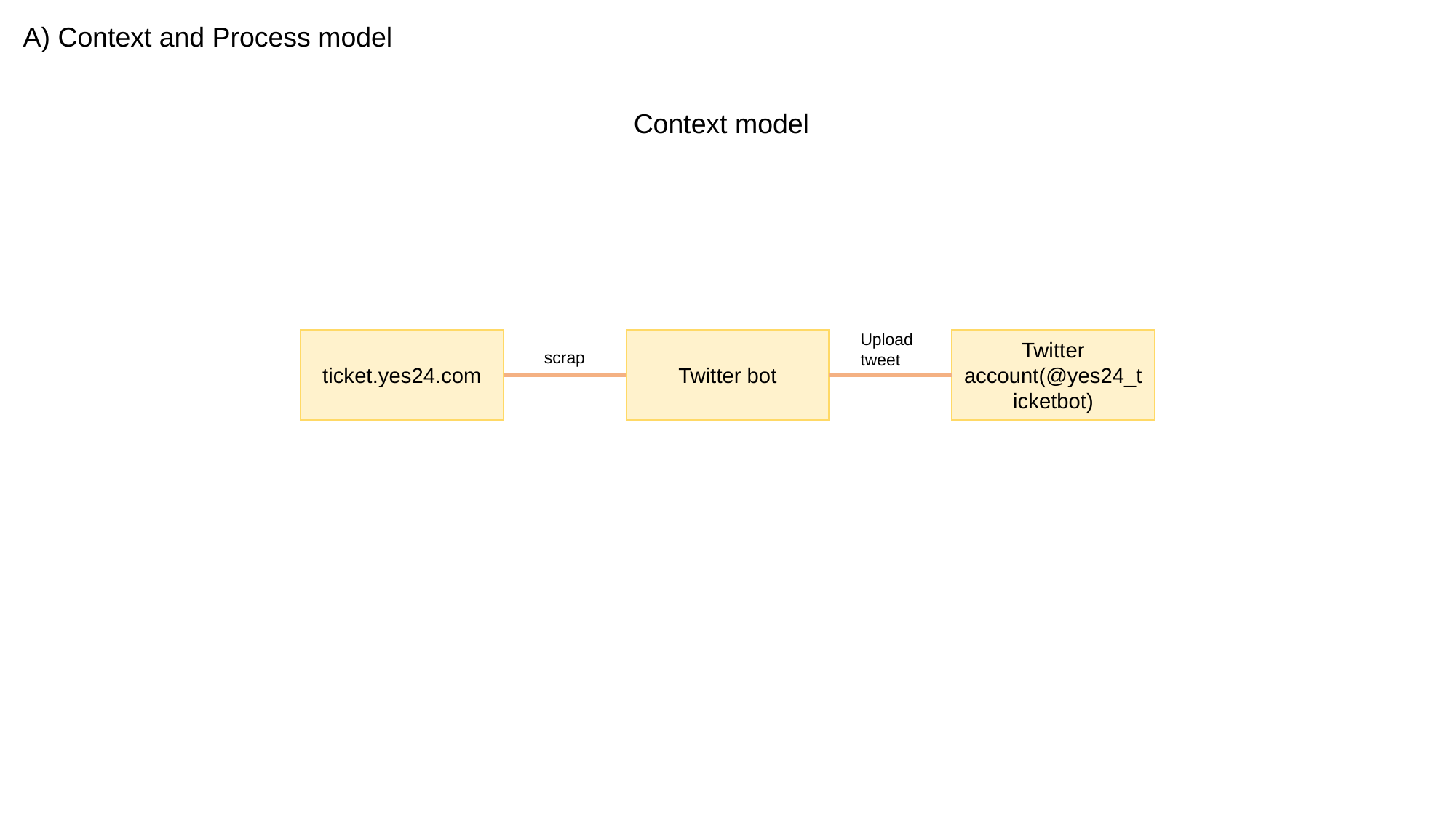

A) Context and Process model
Context model
Upload tweet
ticket.yes24.com
Twitter bot
Twitter account(@yes24_ticketbot)
scrap